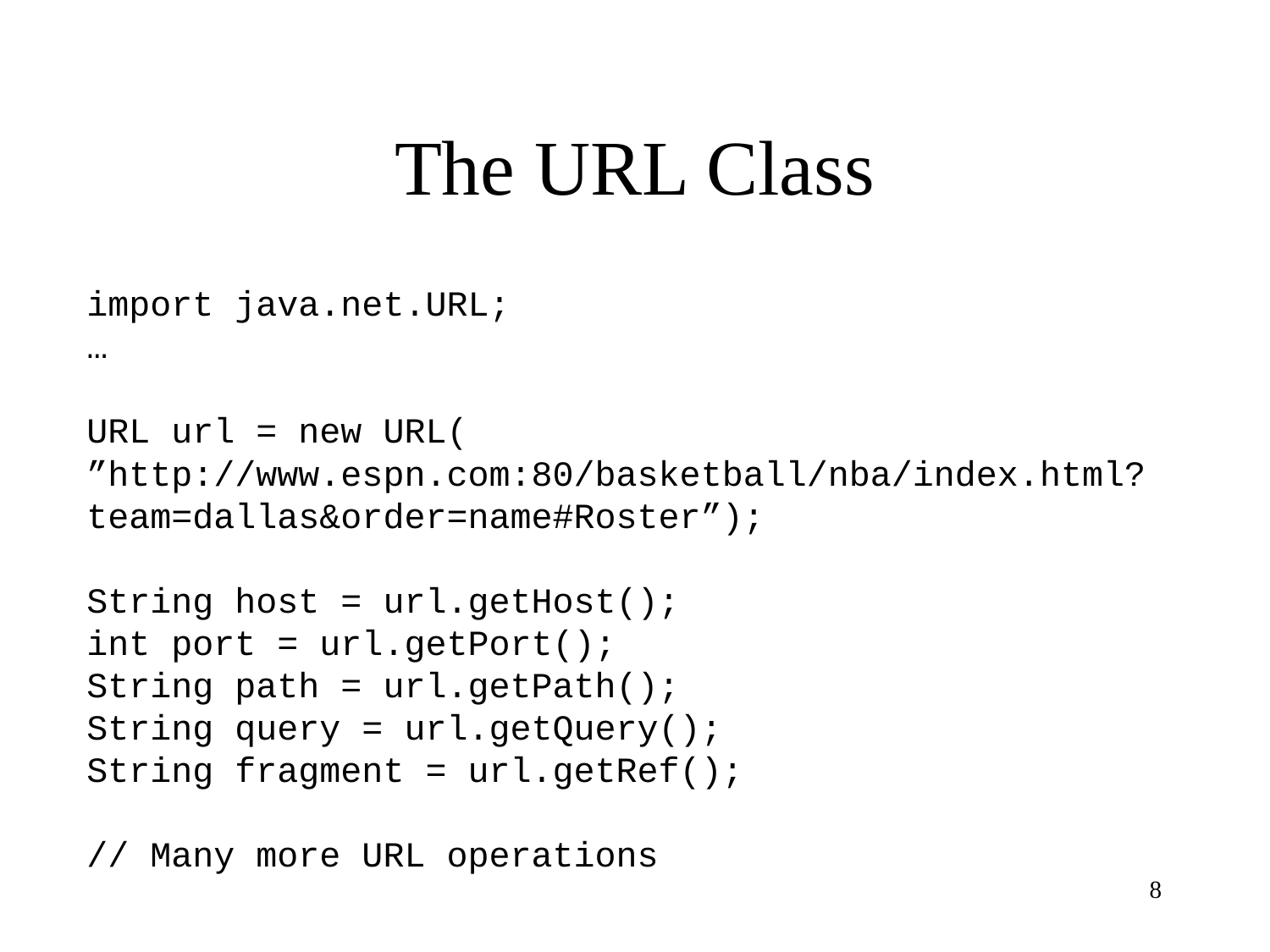

# The URL Class
import java.net.URL;
…

URL url = new URL( ”http://www.espn.com:80/basketball/nba/index.html?team=dallas&order=name#Roster”);

String host = url.getHost();
int port = url.getPort();
String path = url.getPath();
String query = url.getQuery();
String fragment = url.getRef();

// Many more URL operations

8